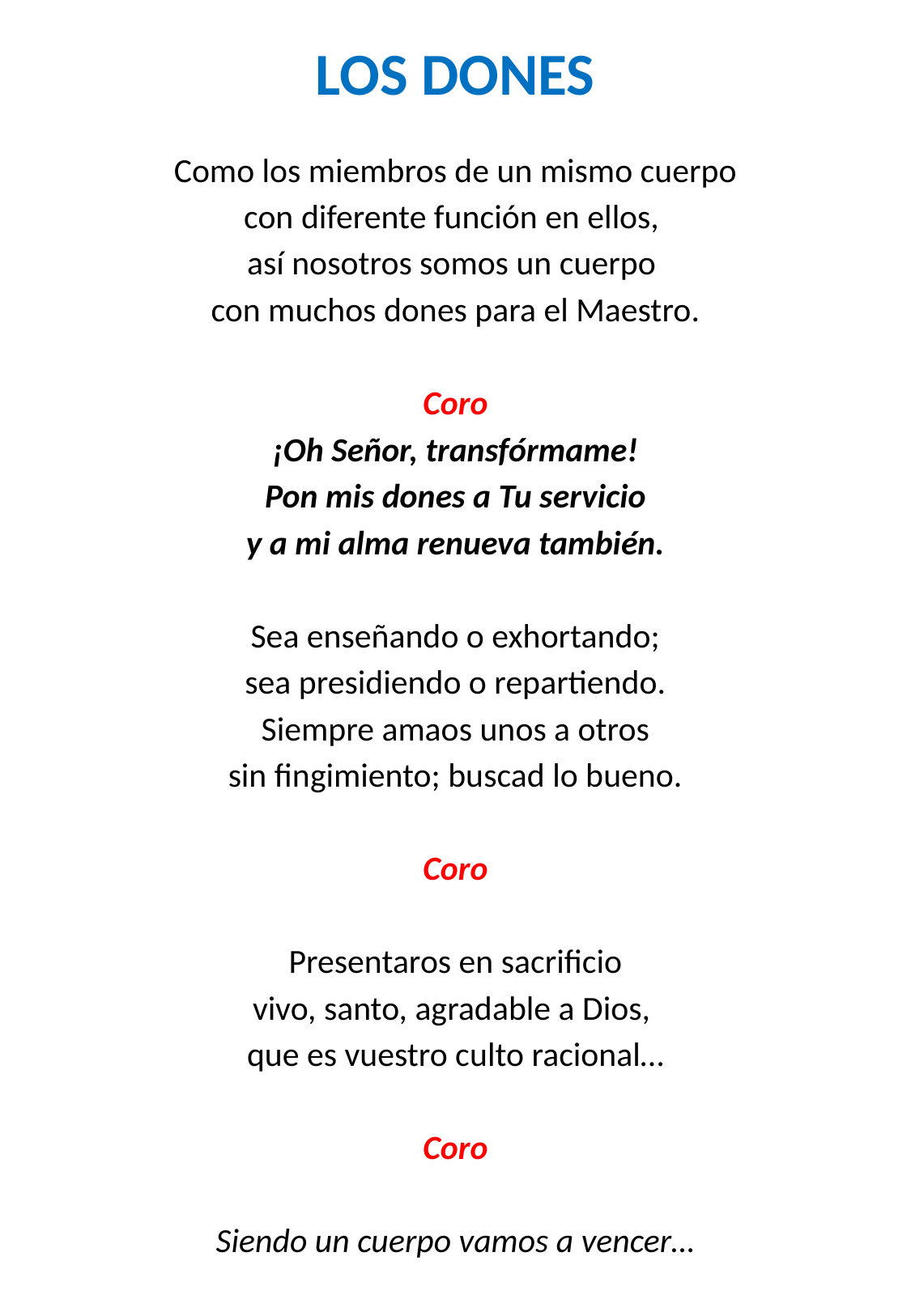

LOS DONES
Como los miembros de un mismo cuerpo
con diferente función en ellos,
así nosotros somos un cuerpo
con muchos dones para el Maestro.

Coro
¡Oh Señor, transfórmame!
Pon mis dones a Tu servicio
y a mi alma renueva también.

Sea enseñando o exhortando;
sea presidiendo o repartiendo.
Siempre amaos unos a otros
sin fingimiento; buscad lo bueno.

Coro

Presentaros en sacrificio
vivo, santo, agradable a Dios,
que es vuestro culto racional…

Coro

Siendo un cuerpo vamos a vencer…